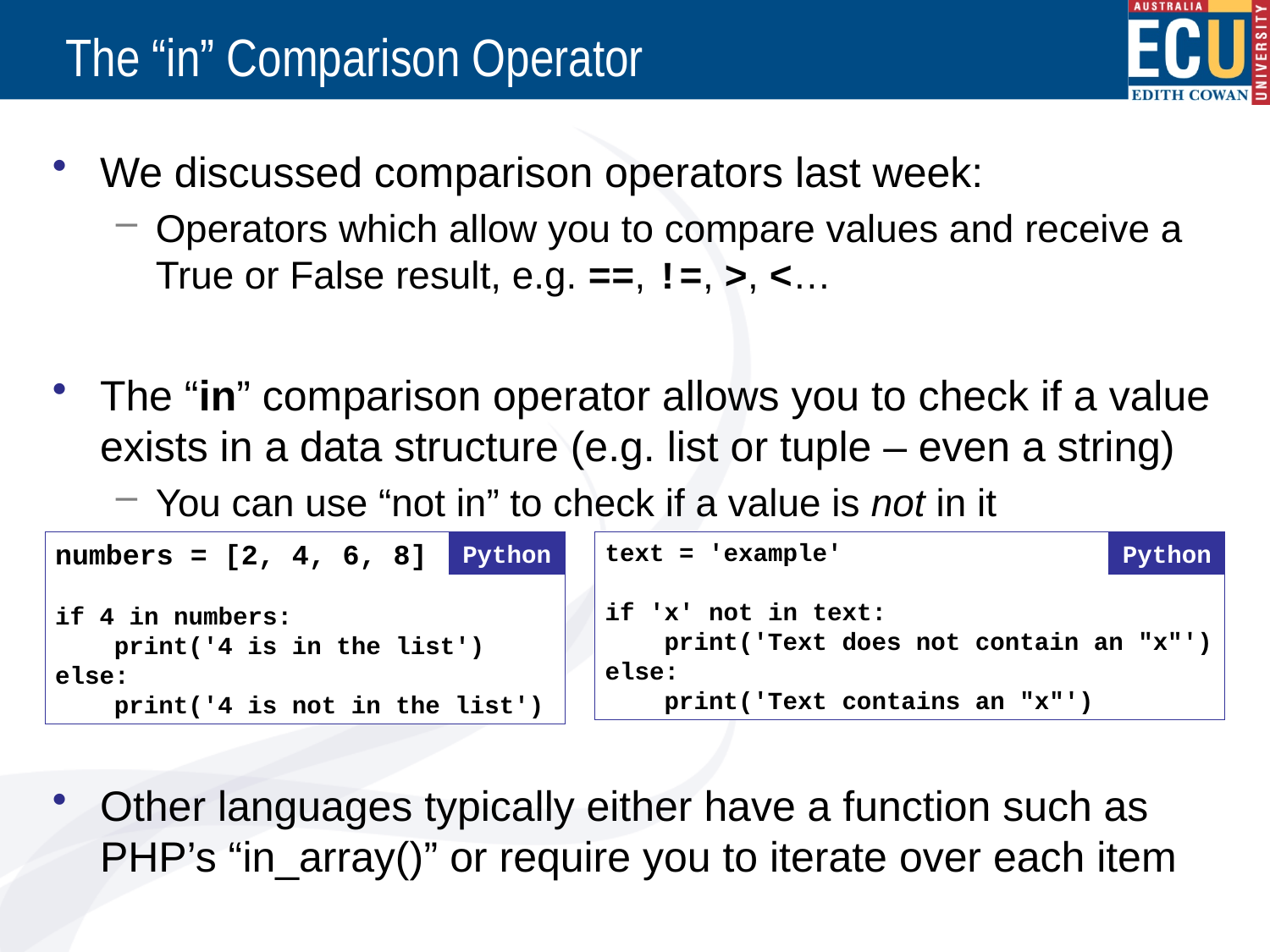

# The “in” Comparison Operator
We discussed comparison operators last week:
Operators which allow you to compare values and receive a True or False result, e.g. ==, !=, >, <…

The “in” comparison operator allows you to check if a value exists in a data structure (e.g. list or tuple – even a string)
You can use “not in” to check if a value is not in it

Other languages typically either have a function such as PHP’s “in_array()” or require you to iterate over each item
numbers = [2, 4, 6, 8]

if 4 in numbers:
    print('4 is in the list')
else:
    print('4 is not in the list')
Python
text = 'example'

if 'x' not in text:
    print('Text does not contain an "x"')
else:
    print('Text contains an "x"')
Python